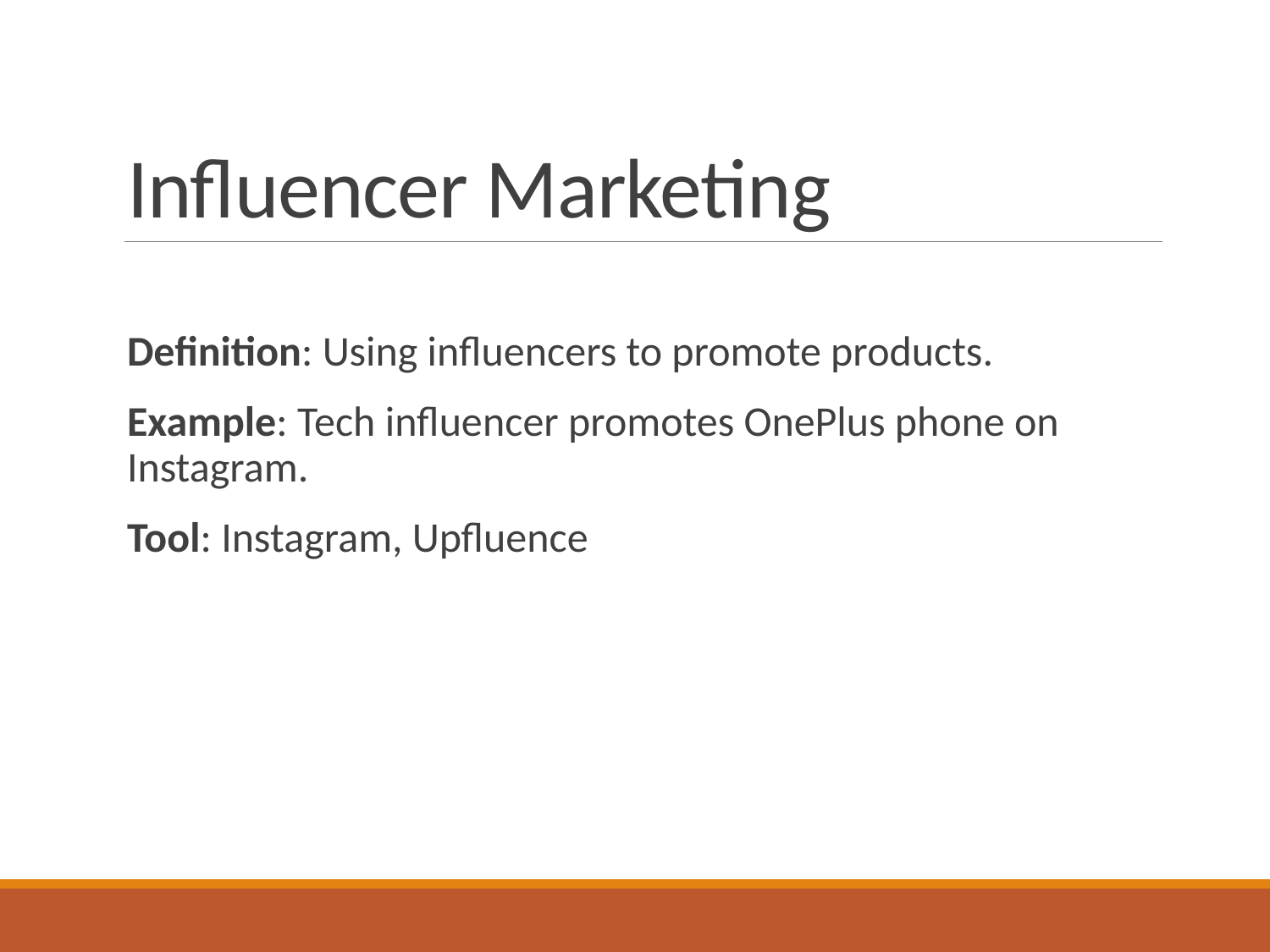

# Influencer Marketing

Definition: Using influencers to promote products.
Example: Tech influencer promotes OnePlus phone on Instagram.
Tool: Instagram, Upfluence